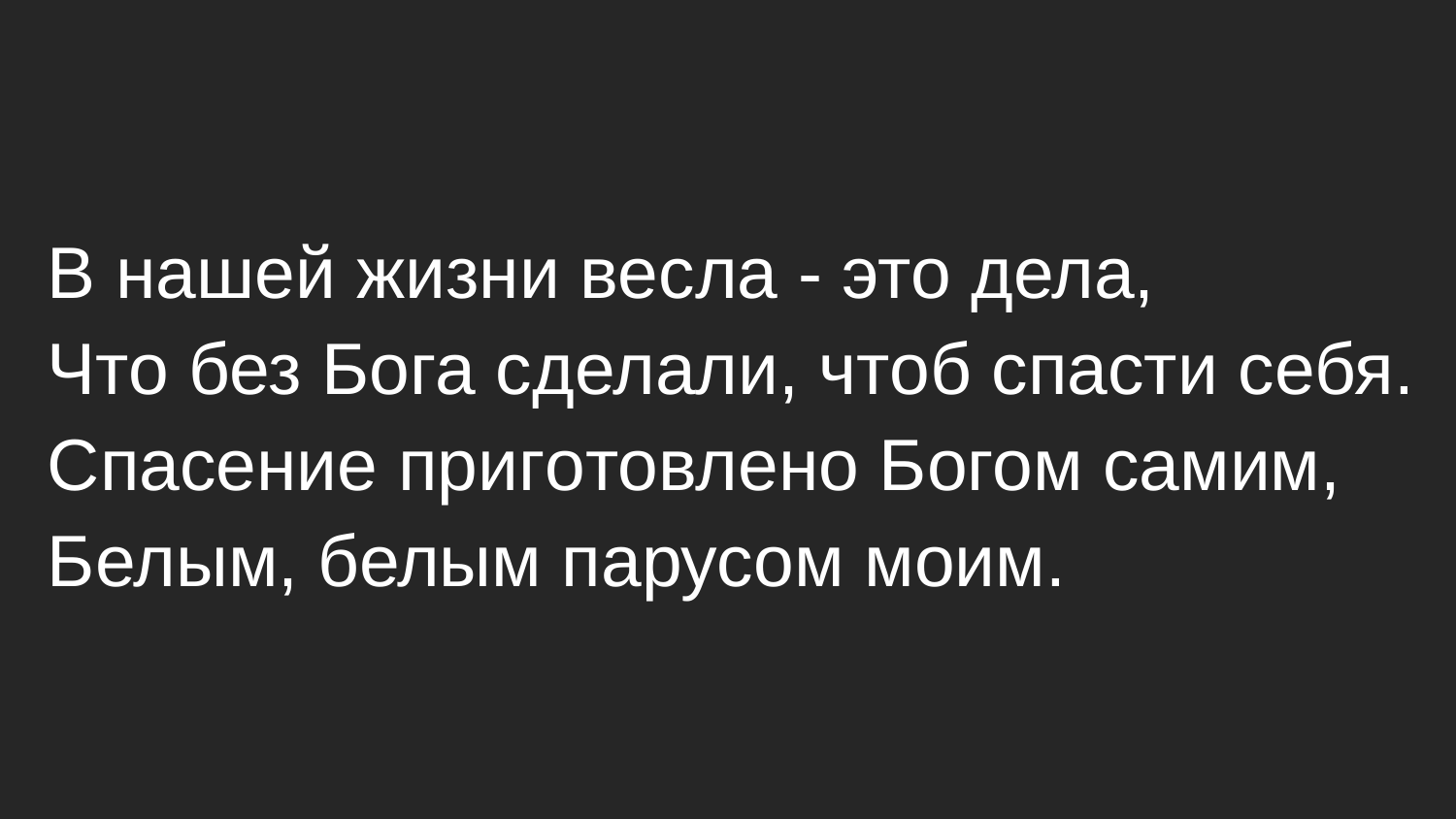

В нашей жизни весла - это дела,
Что без Бога сделали, чтоб спасти себя.
Спасение пригoтовлено Богом самим,
Белым, белым парусом моим.